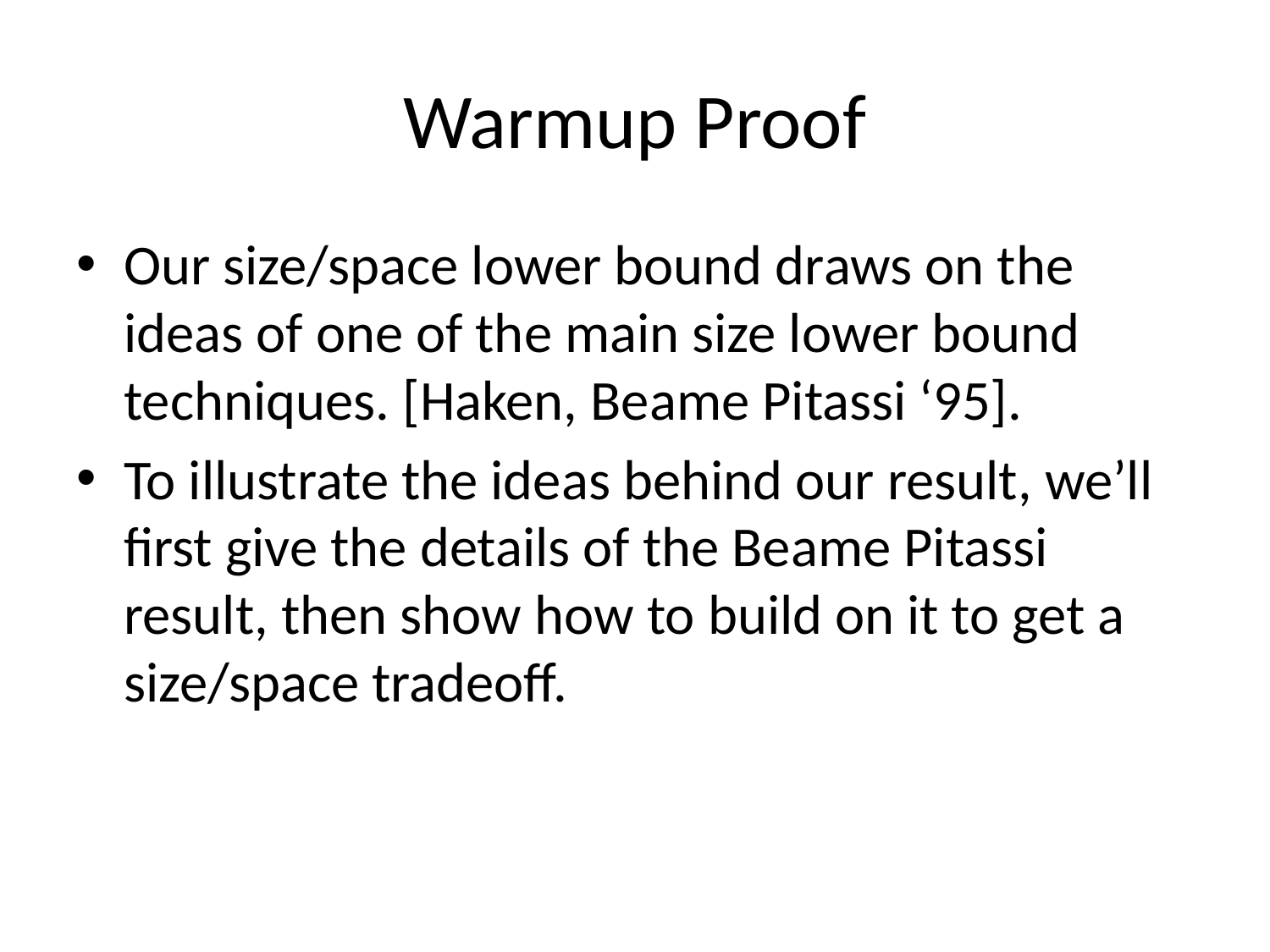

# Warmup Proof
Our size/space lower bound draws on the ideas of one of the main size lower bound techniques. [Haken, Beame Pitassi ‘95].
To illustrate the ideas behind our result, we’ll first give the details of the Beame Pitassi result, then show how to build on it to get a size/space tradeoff.